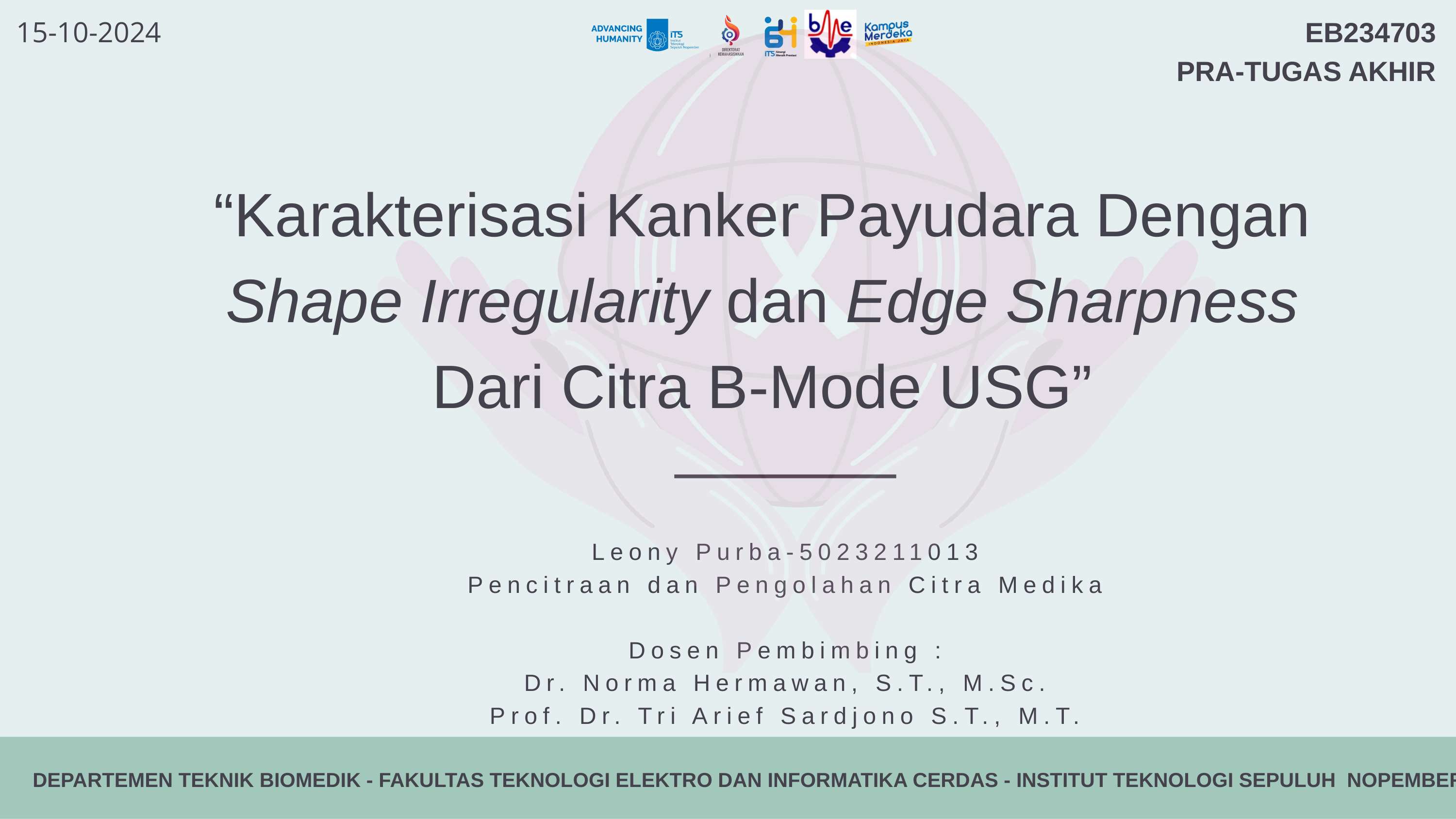

15-10-2024
EB234703
PRA-TUGAS AKHIR

“Karakterisasi Kanker Payudara Dengan Shape Irregularity dan Edge Sharpness Dari Citra B-Mode USG”

Leony Purba-5023211013
Pencitraan dan Pengolahan Citra Medika

Dosen Pembimbing :
Dr. Norma Hermawan, S.T., M.Sc.
Prof. Dr. Tri Arief Sardjono S.T., M.T.

DEPARTEMEN TEKNIK BIOMEDIK - FAKULTAS TEKNOLOGI ELEKTRO DAN INFORMATIKA CERDAS - INSTITUT TEKNOLOGI SEPULUH  NOPEMBER